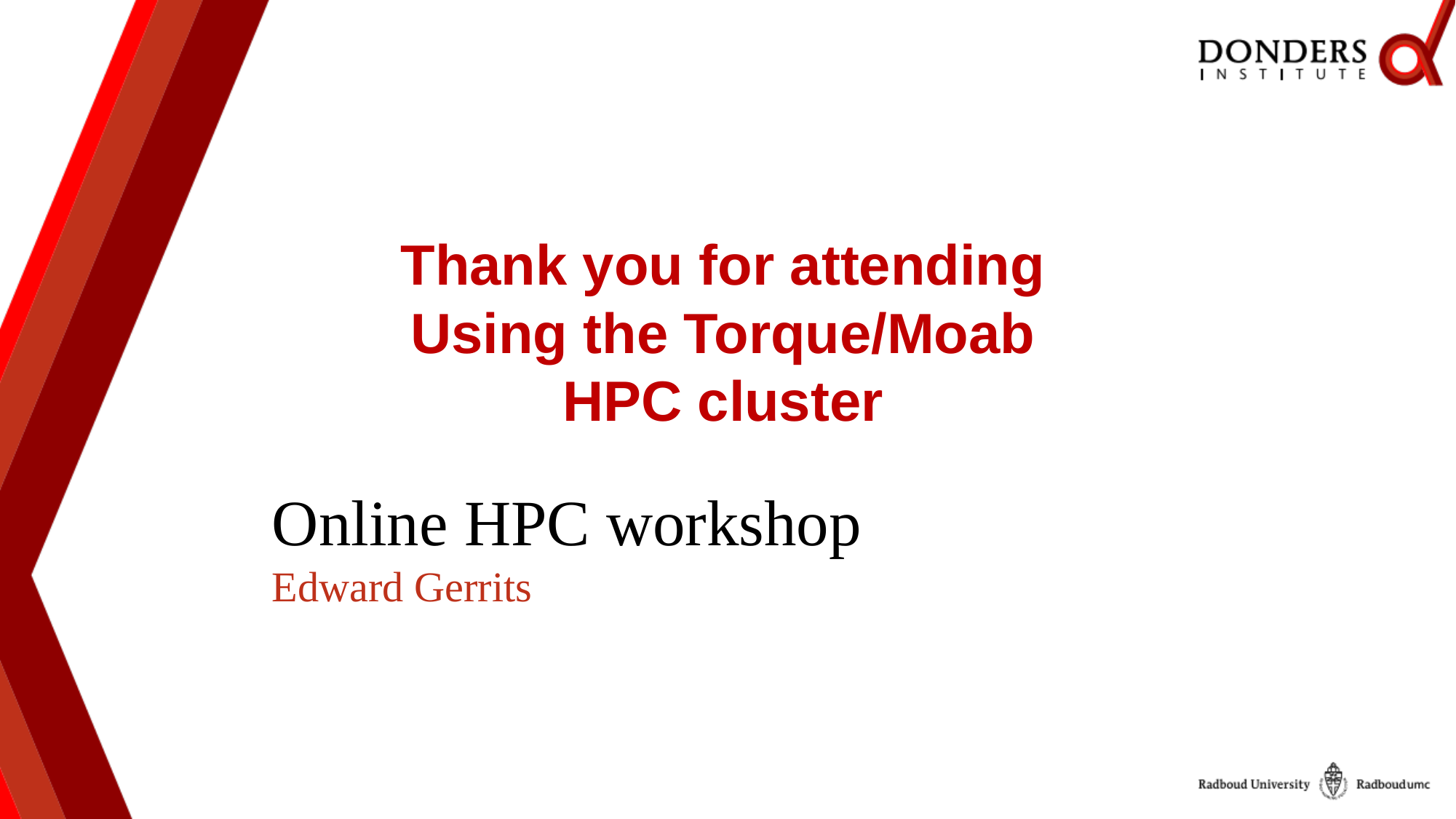

# Online HPC workshop
Thank you for attending
Using the Torque/Moab
HPC cluster
Edward Gerrits